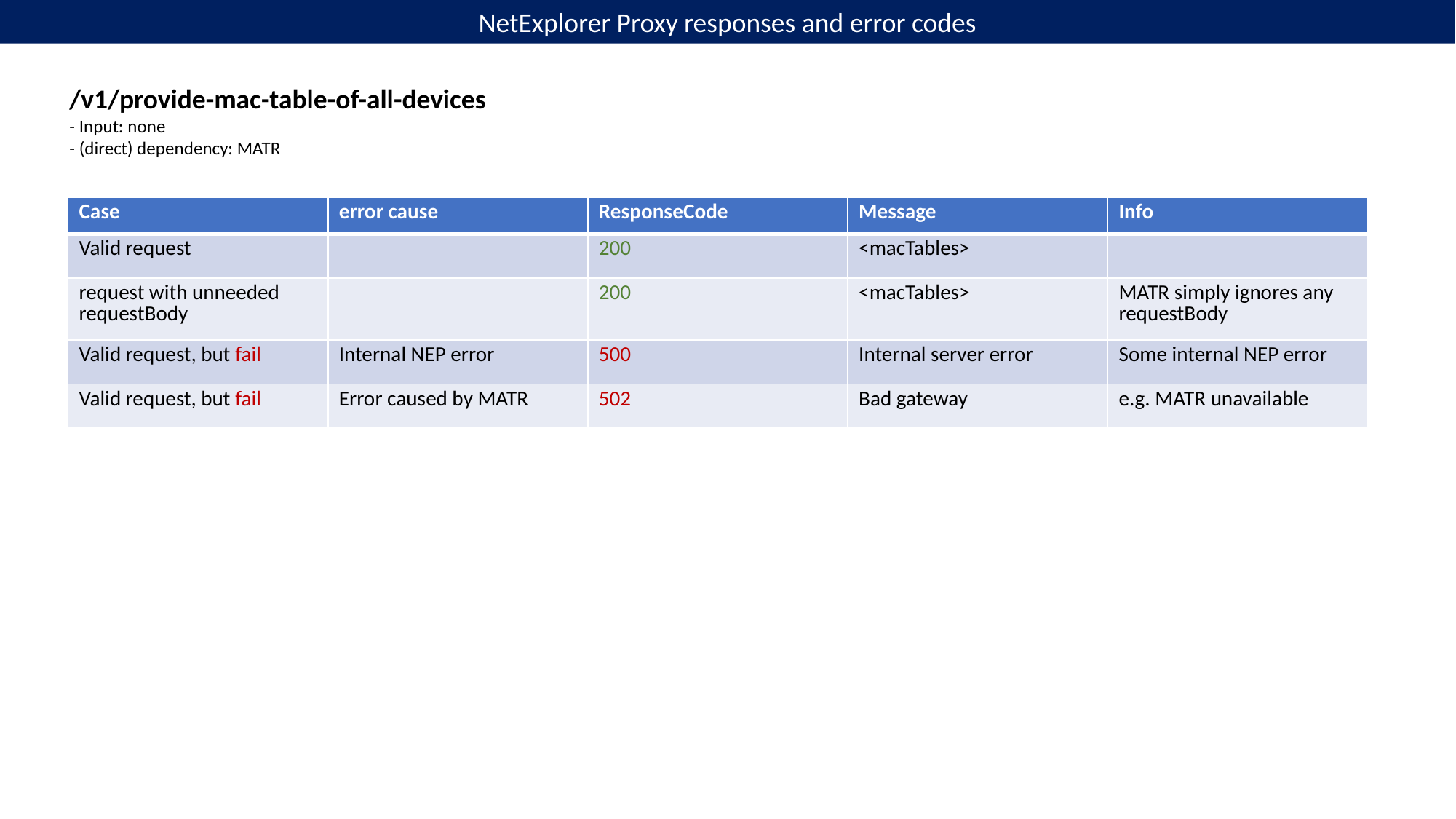

NetExplorer Proxy responses and error codes
/v1/provide-mac-table-of-all-devices
- Input: none
- (direct) dependency: MATR
| Case | error cause | ResponseCode | Message | Info |
| --- | --- | --- | --- | --- |
| Valid request |  | 200 | <macTables> |  |
| request with unneeded requestBody |  | 200 | <macTables> | MATR simply ignores any requestBody |
| Valid request, but fail | Internal NEP error | 500 | Internal server error | Some internal NEP error |
| Valid request, but fail | Error caused by MATR | 502 | Bad gateway | e.g. MATR unavailable |